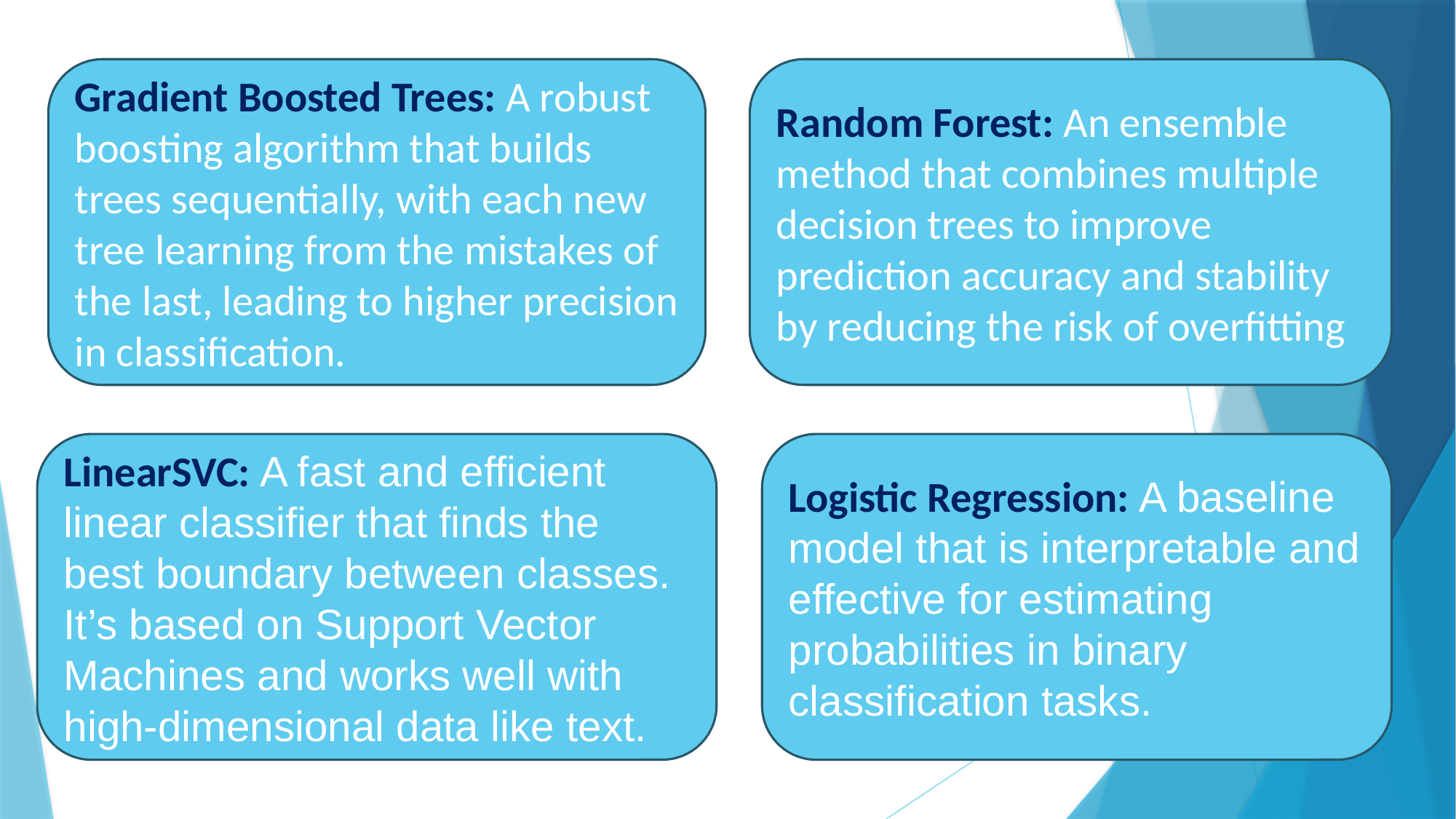

Gradient Boosted Trees: A robust boosting algorithm that builds trees sequentially, with each new tree learning from the mistakes of the last, leading to higher precision in classification.
Random Forest: An ensemble method that combines multiple decision trees to improve prediction accuracy and stability by reducing the risk of overfitting

LinearSVC: A fast and efficient linear classifier that finds the best boundary between classes. It’s based on Support Vector Machines and works well with high-dimensional data like text.

Logistic Regression: A baseline model that is interpretable and effective for estimating probabilities in binary classification tasks.